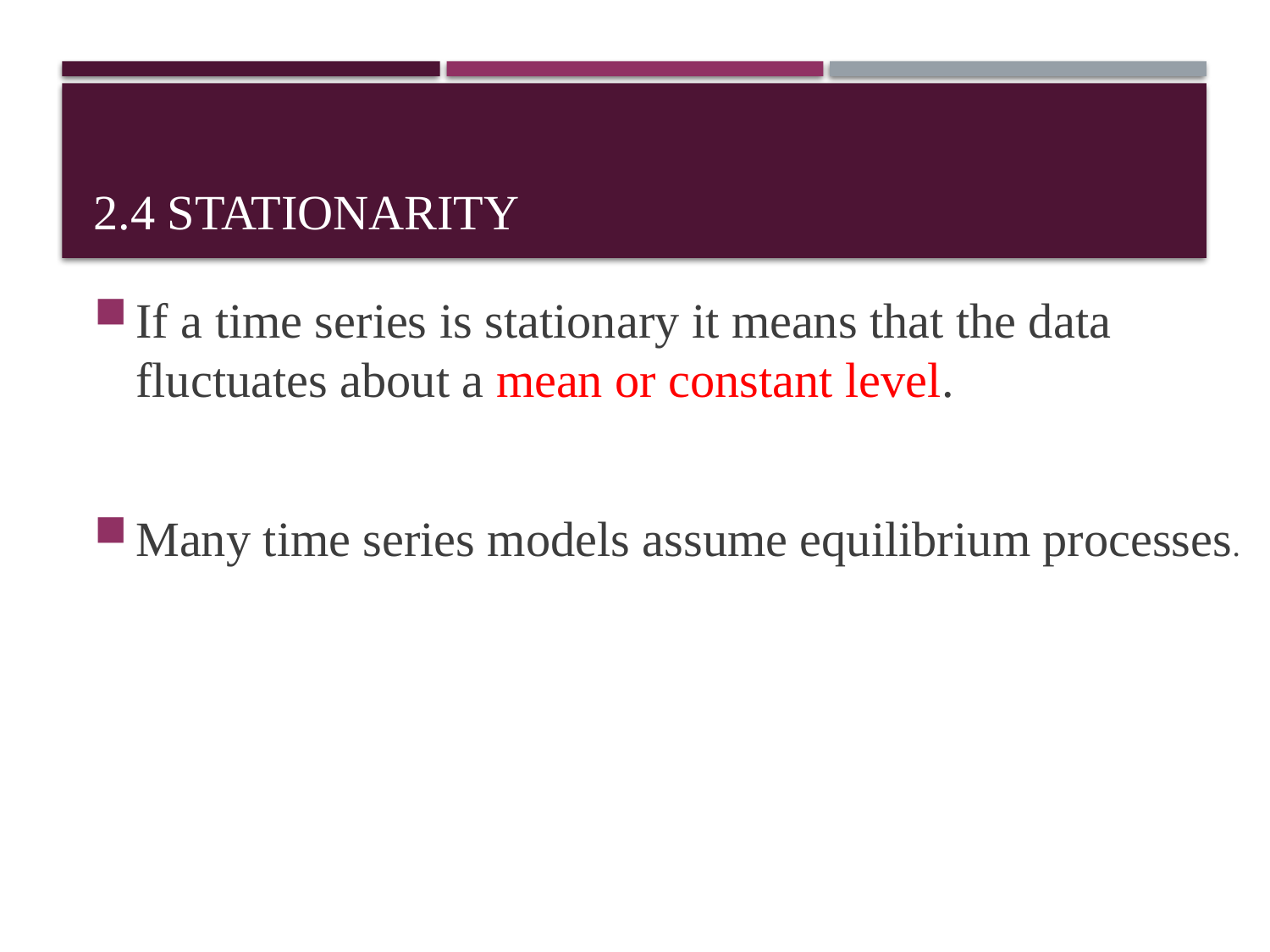

# 2.4 Stationarity
If a time series is stationary it means that the data fluctuates about a mean or constant level.

Many time series models assume equilibrium processes.